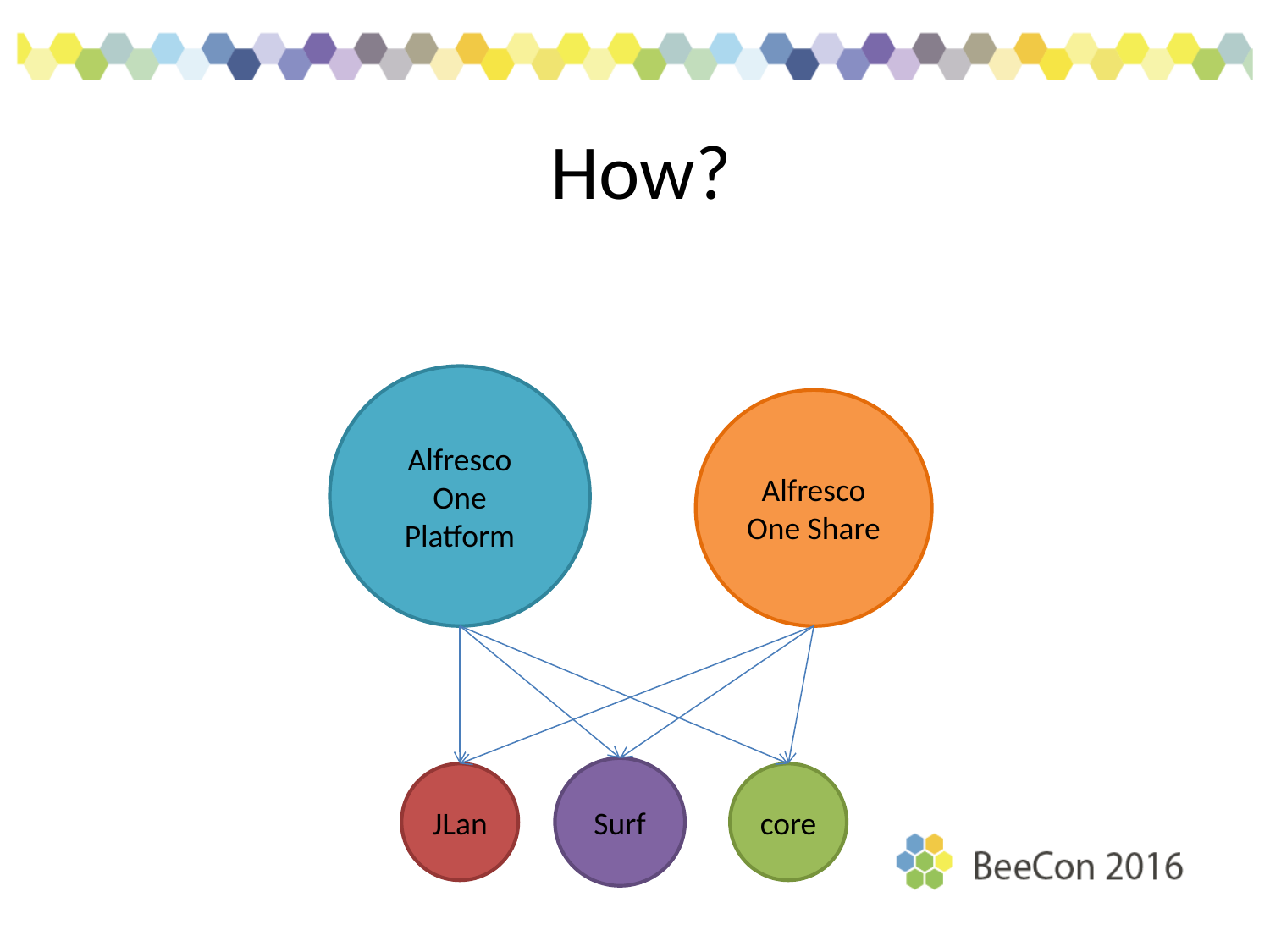

# How?
Alfresco One Platform
Alfresco One Share
Surf
JLan
core